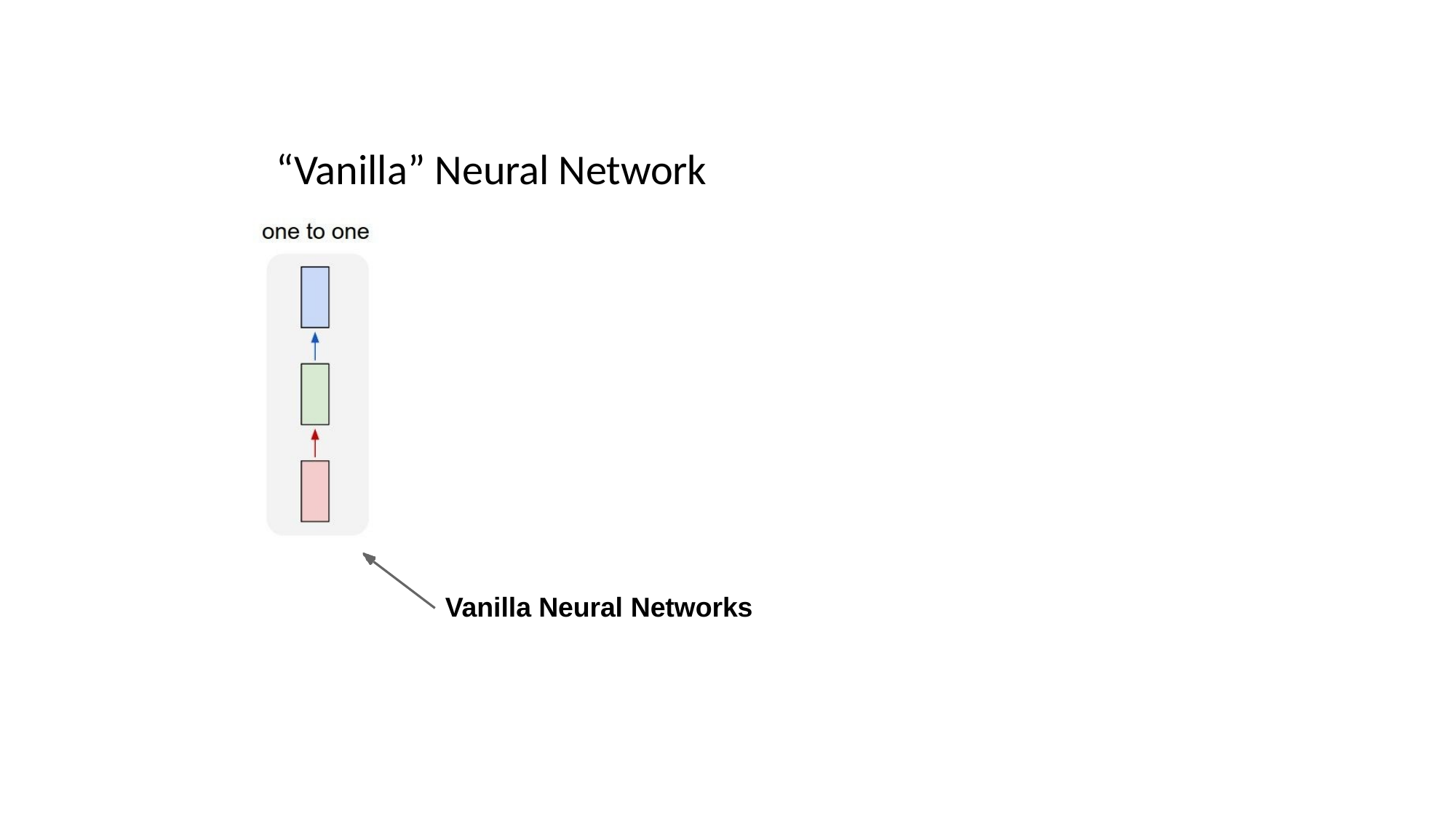

#
“Vanilla” Neural Network

Vanilla Neural Networks